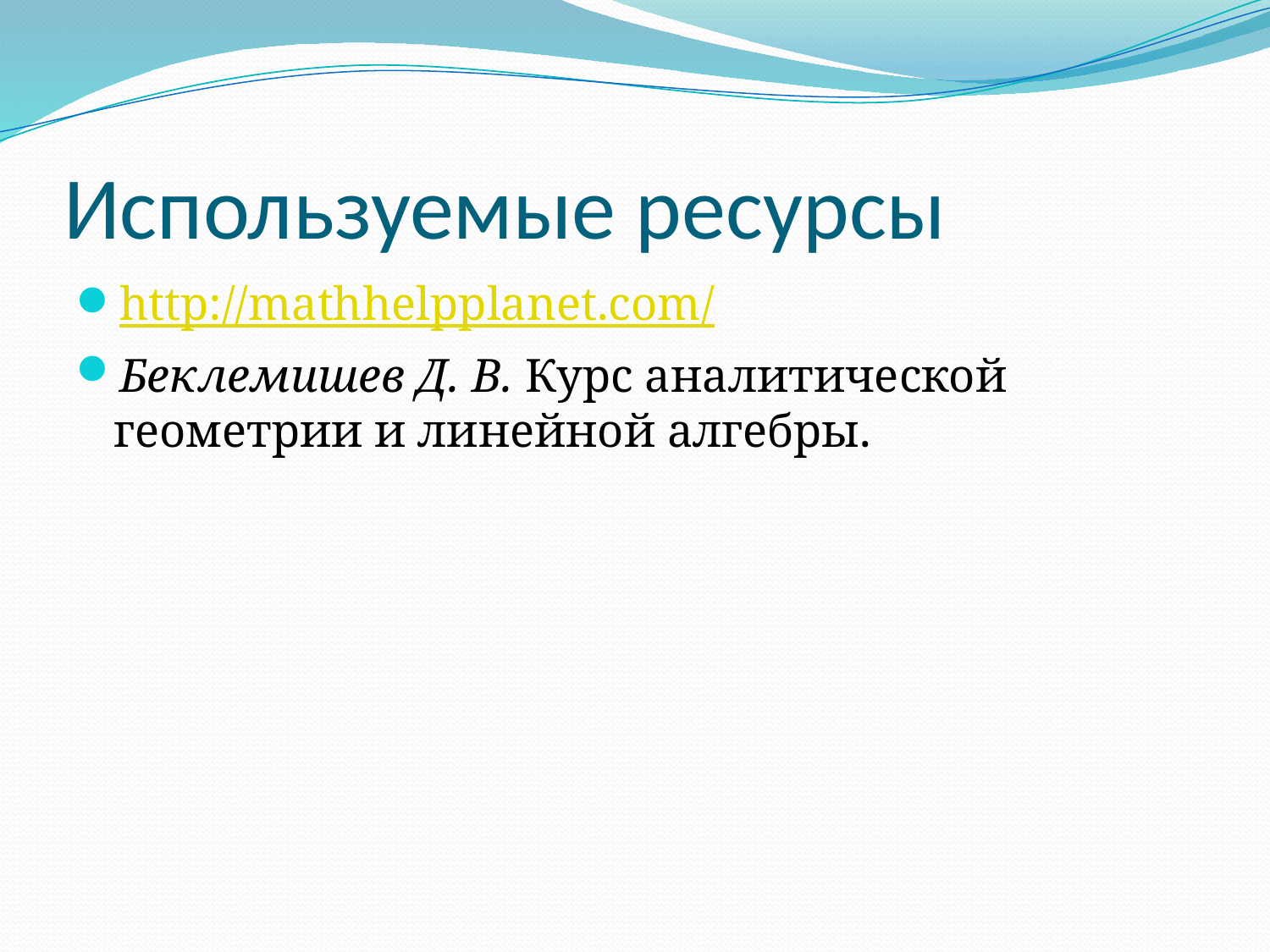

# Используемые ресурсы
http://mathhelpplanet.com/
Беклемишев Д. В. Курс аналитической геометрии и линейной алгебры.